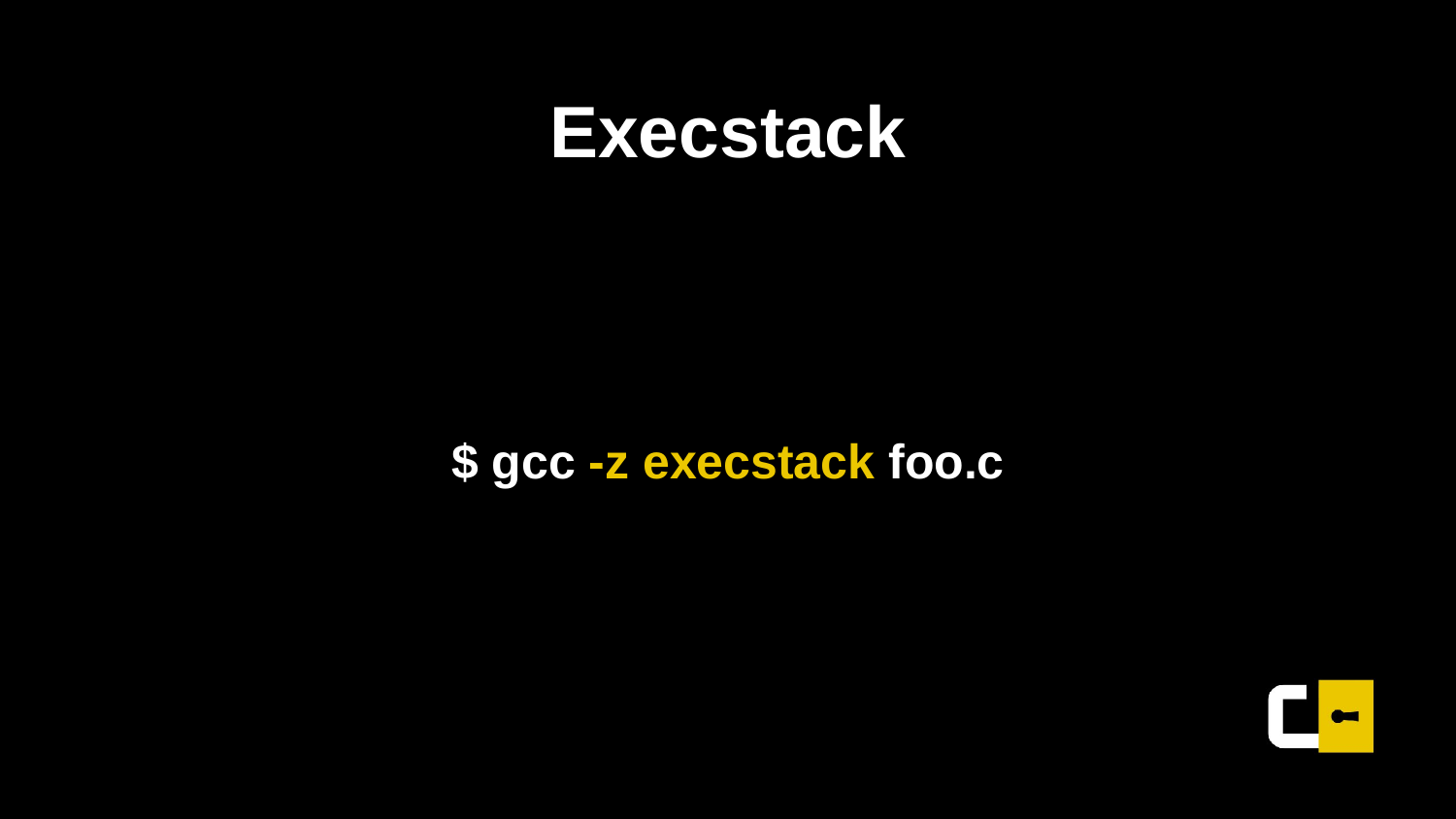

# Execstack
$ gcc -z execstack foo.c